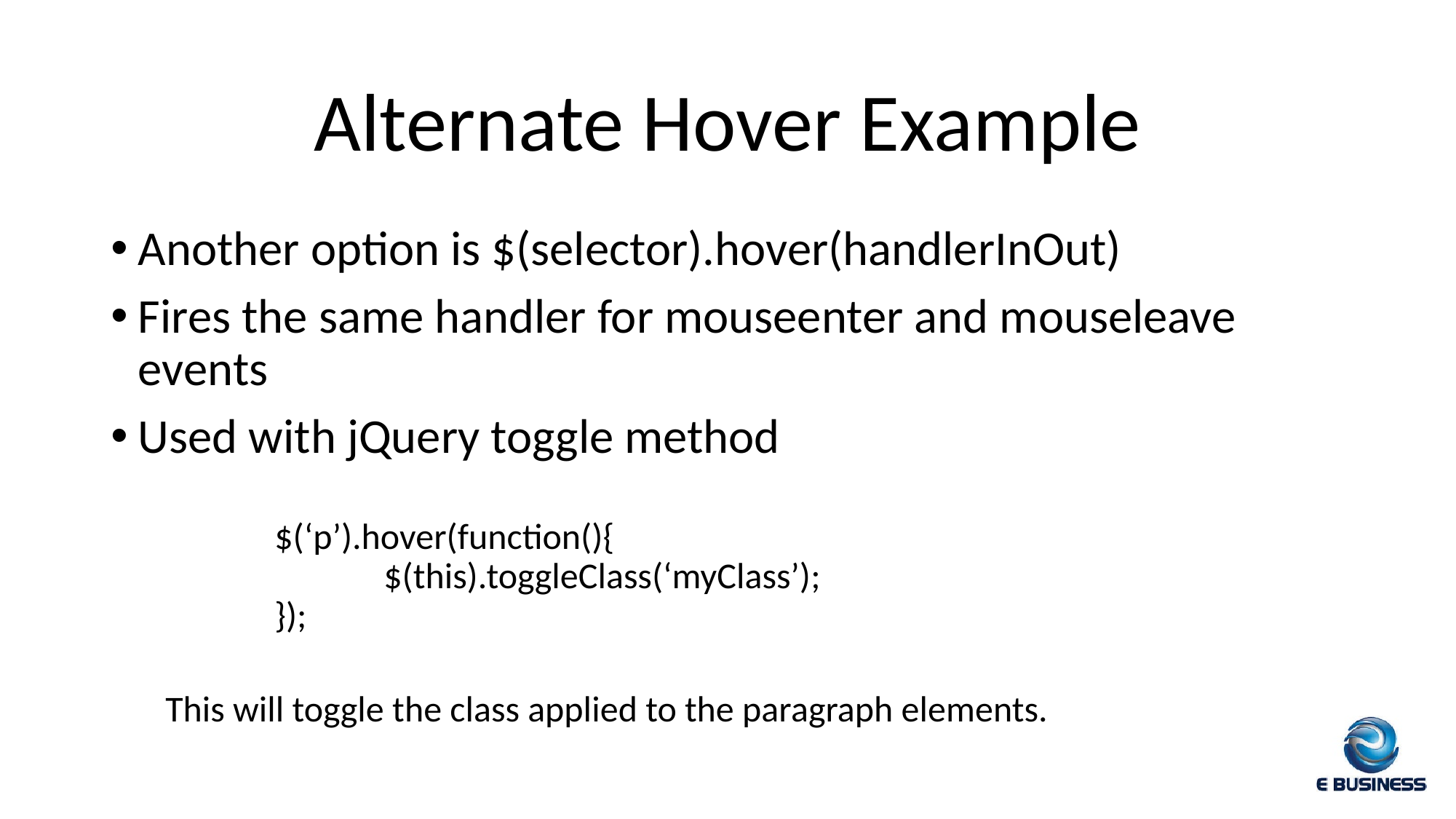

# Alternate Hover Example
Another option is $(selector).hover(handlerInOut)
Fires the same handler for mouseenter and mouseleave events
Used with jQuery toggle method

	$(‘p’).hover(function(){
		$(this).toggleClass(‘myClass’);
	});

This will toggle the class applied to the paragraph elements.